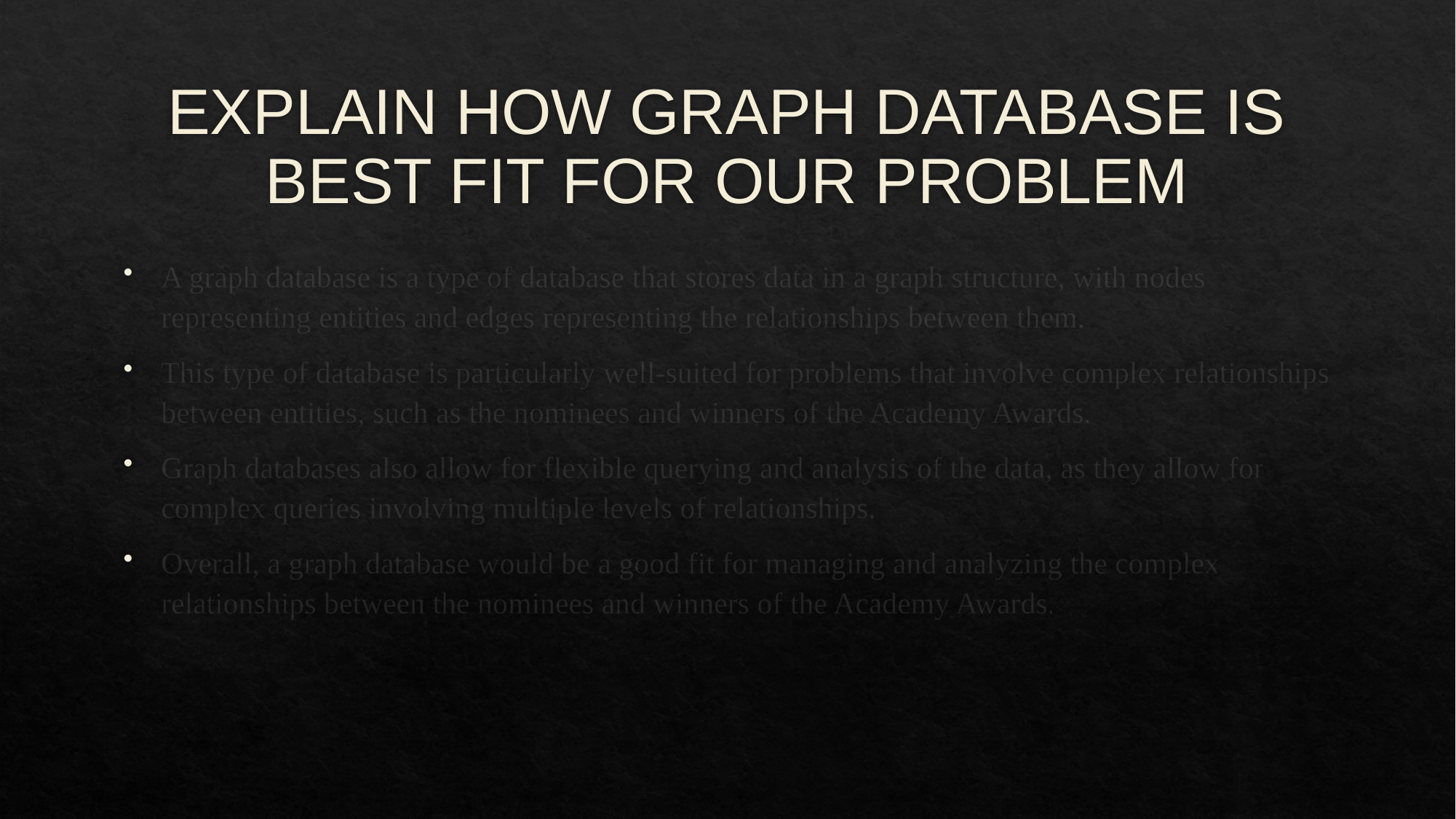

# EXPLAIN HOW GRAPH DATABASE IS BEST FIT FOR OUR PROBLEM
A graph database is a type of database that stores data in a graph structure, with nodes representing entities and edges representing the relationships between them.
This type of database is particularly well-suited for problems that involve complex relationships between entities, such as the nominees and winners of the Academy Awards.
Graph databases also allow for flexible querying and analysis of the data, as they allow for complex queries involving multiple levels of relationships.
Overall, a graph database would be a good fit for managing and analyzing the complex relationships between the nominees and winners of the Academy Awards.